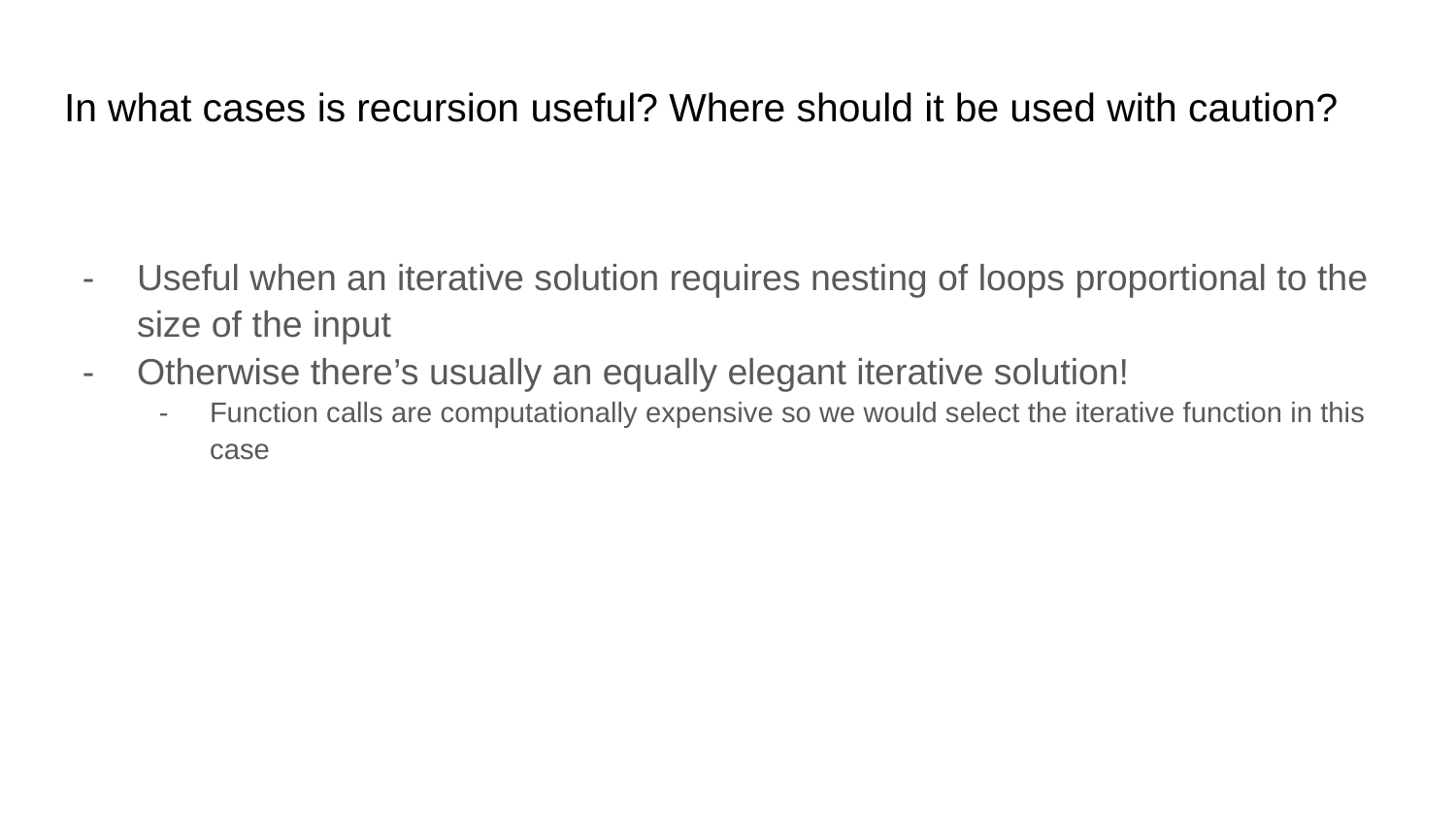

# In what cases is recursion useful? Where should it be used with caution?
Useful when an iterative solution requires nesting of loops proportional to the size of the input
Otherwise there’s usually an equally elegant iterative solution!
Function calls are computationally expensive so we would select the iterative function in this case